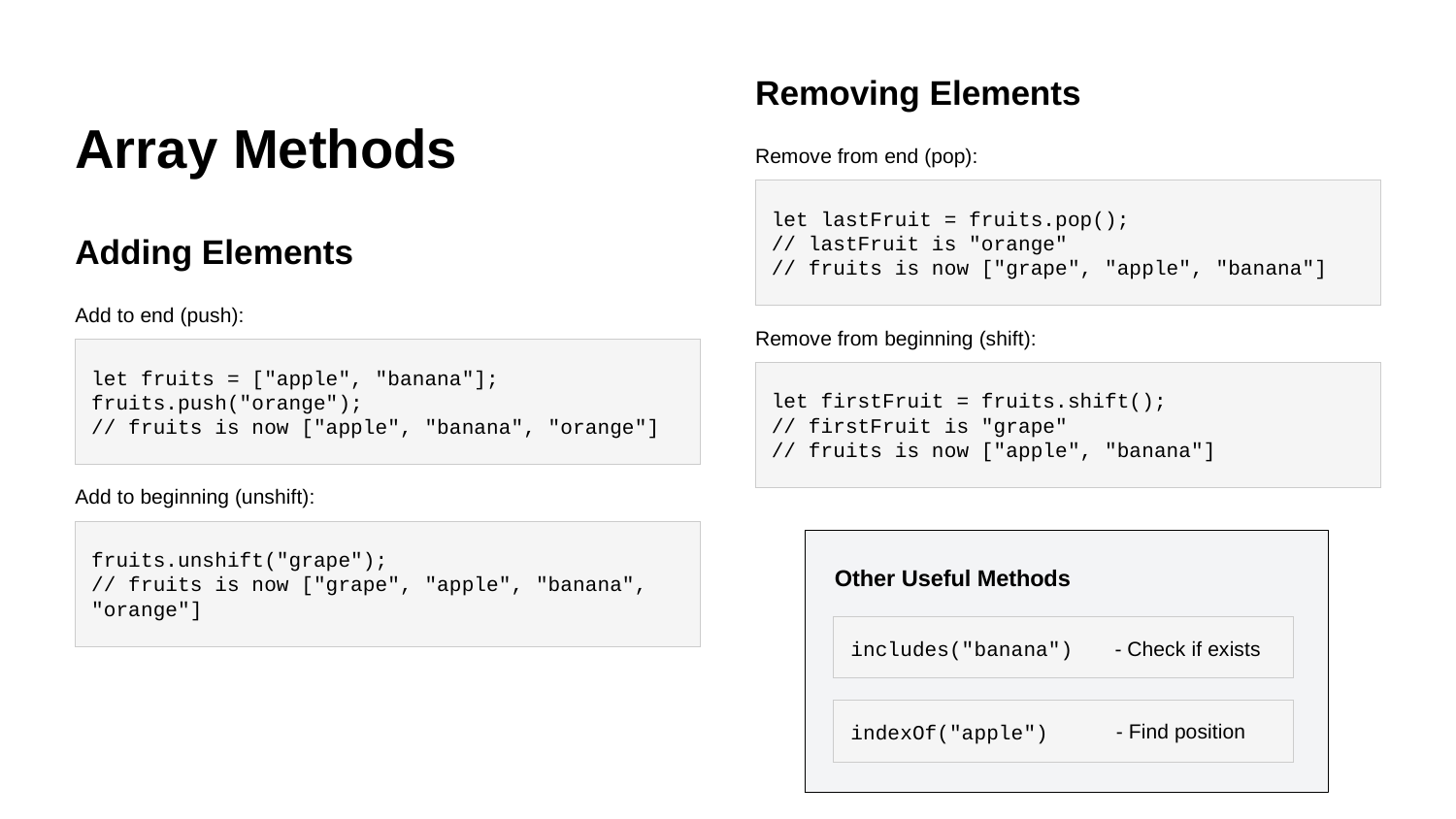

Removing Elements
Array Methods
Remove from end (pop):

let lastFruit = fruits.pop();
// lastFruit is "orange"
// fruits is now ["grape", "apple", "banana"]
Adding Elements
Add to end (push):
Remove from beginning (shift):

let fruits = ["apple", "banana"];
fruits.push("orange");
// fruits is now ["apple", "banana", "orange"]

let firstFruit = fruits.shift();
// firstFruit is "grape"
// fruits is now ["apple", "banana"]
Add to beginning (unshift):

fruits.unshift("grape");
// fruits is now ["grape", "apple", "banana", "orange"]

Other Useful Methods

includes("banana")
- Check if exists

indexOf("apple")
- Find position